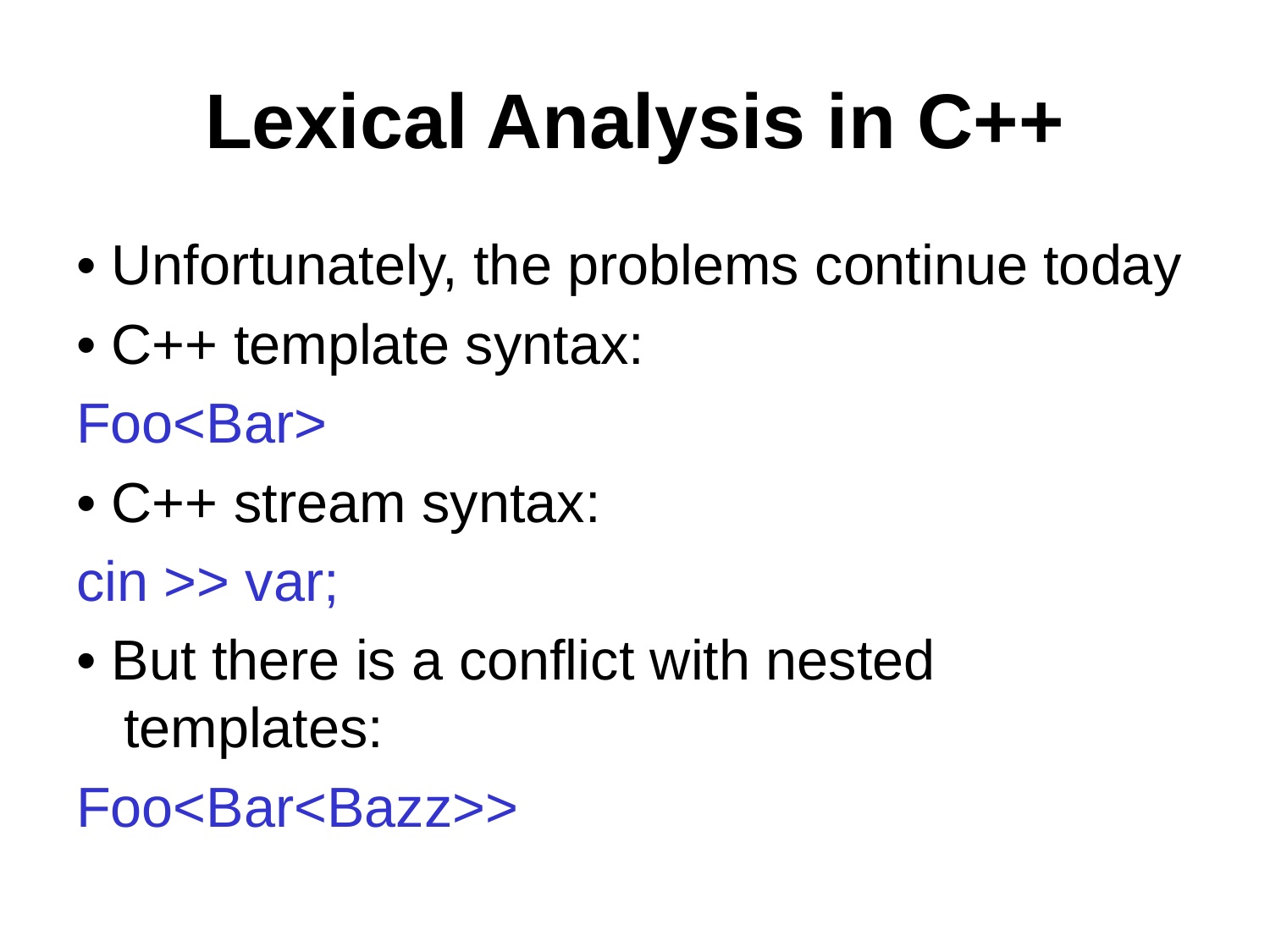

# Lexical Analysis in C++
• Unfortunately, the problems continue today
• C++ template syntax:
Foo<Bar>
• C++ stream syntax:
cin >> var;
• But there is a conflict with nested templates:
Foo<Bar<Bazz>>